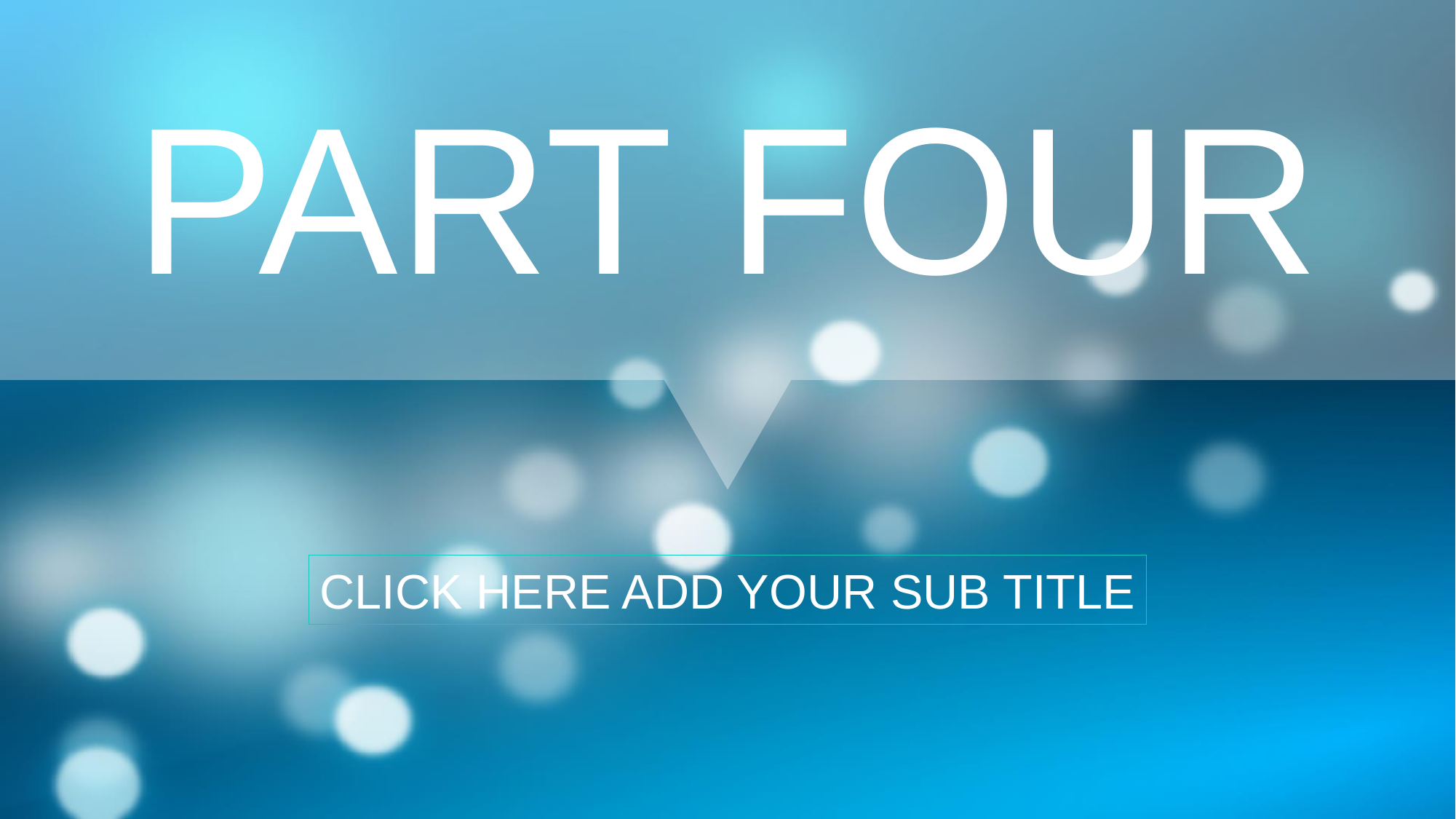

PART FOUR

CLICK HERE ADD YOUR SUB TITLE